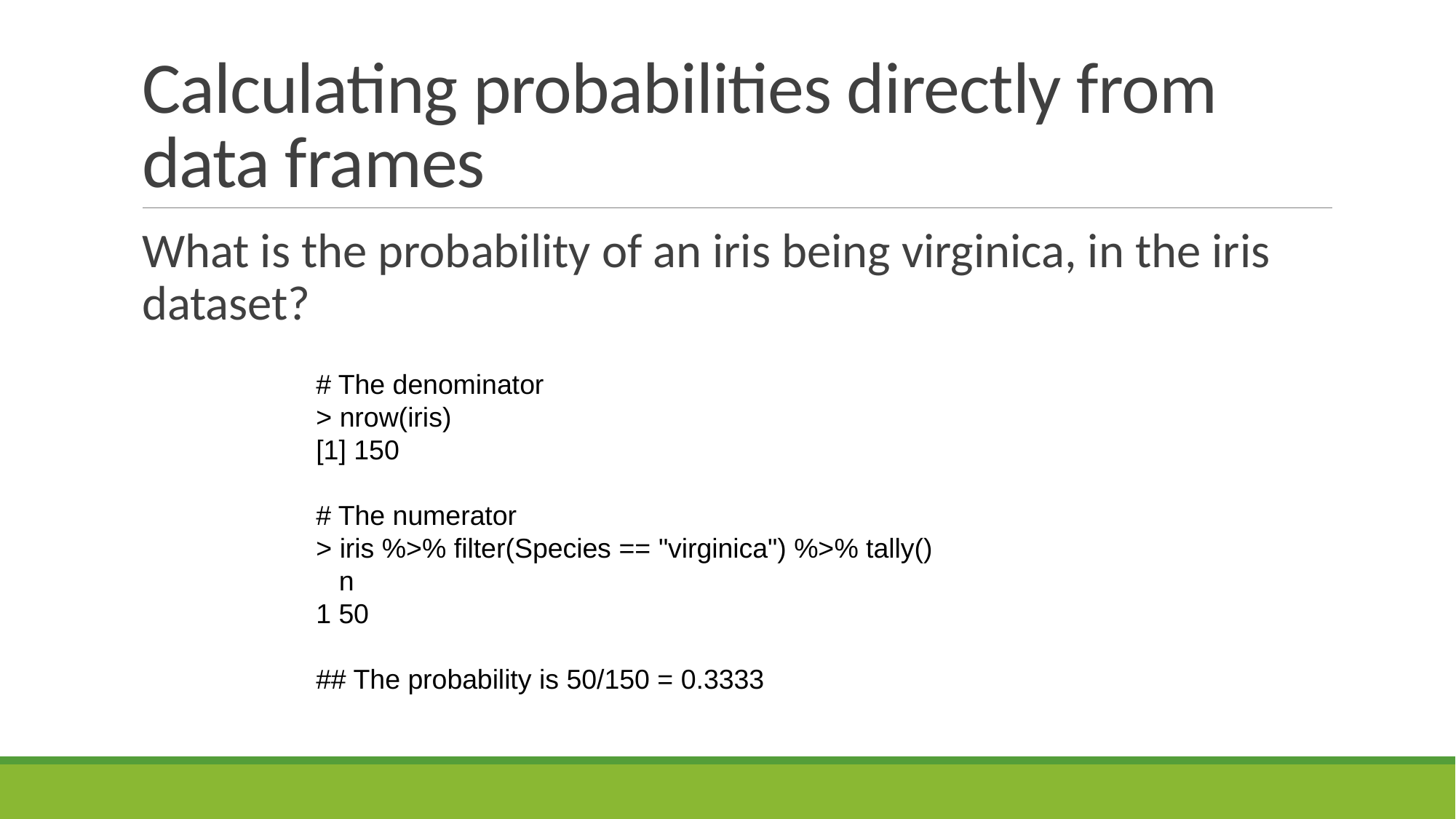

# Calculating probabilities directly from data frames
What is the probability of an iris being virginica, in the iris dataset?

# The denominator
> nrow(iris)
[1] 150

# The numerator
> iris %>% filter(Species == "virginica") %>% tally()
   n
1 50

## The probability is 50/150 = 0.3333